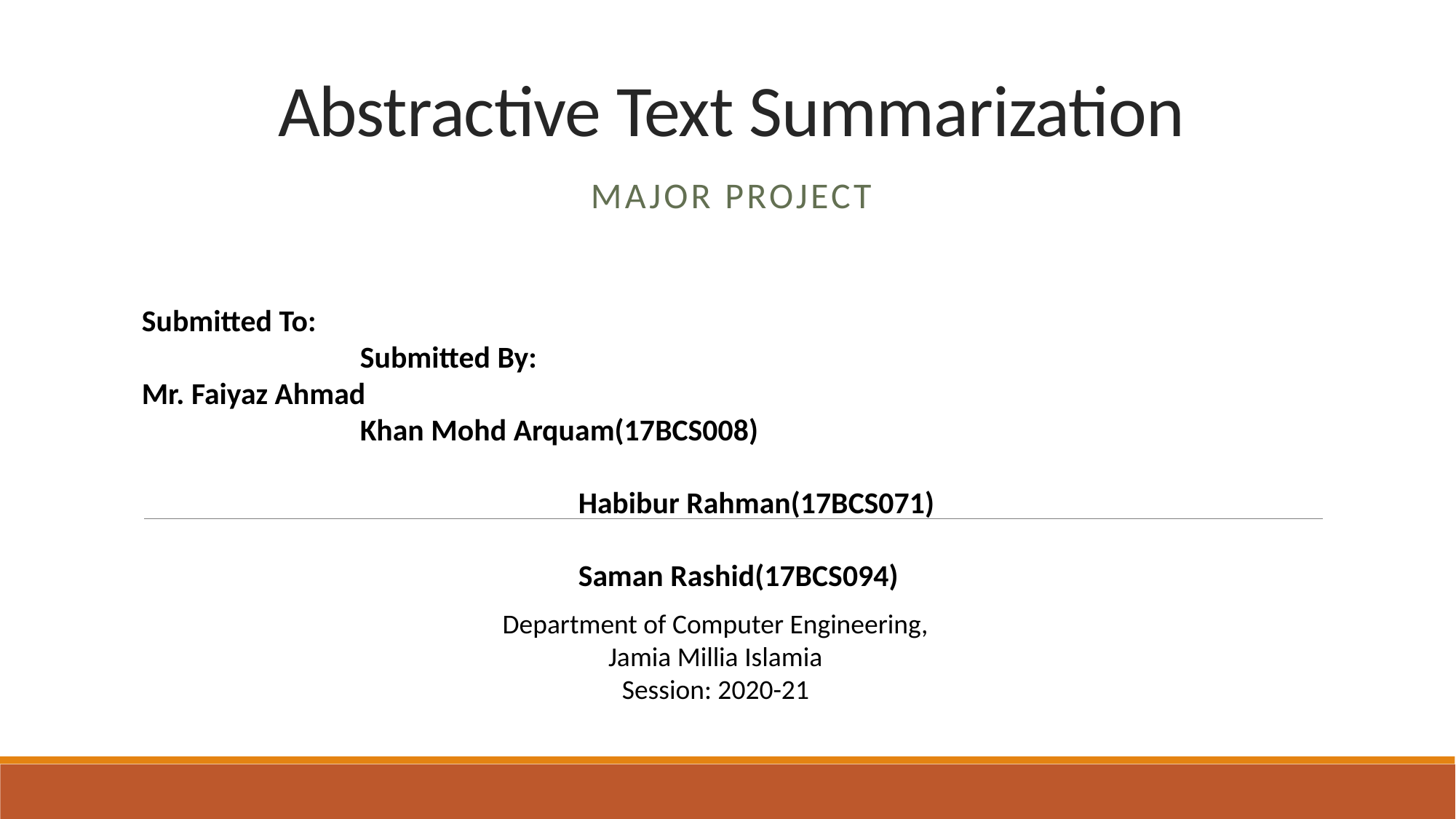

# Abstractive Text Summarization
Major project
Submitted To:											Submitted By:
Mr. Faiyaz Ahmad										Khan Mohd Arquam(17BCS008)
														Habibur Rahman(17BCS071)
														Saman Rashid(17BCS094)
Department of Computer Engineering,
Jamia Millia Islamia
Session: 2020-21